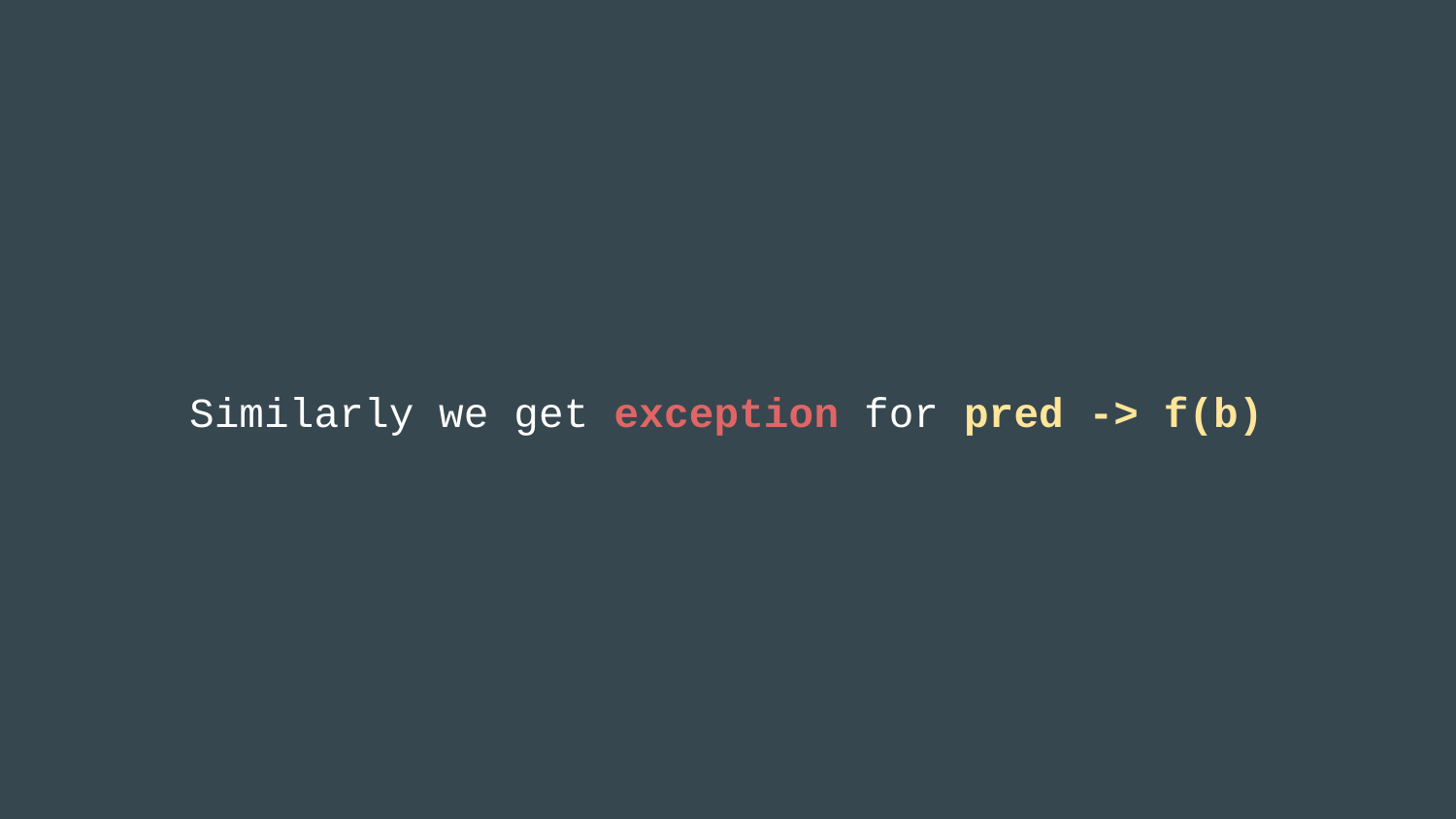

Similarly we get exception for pred -> f(b)